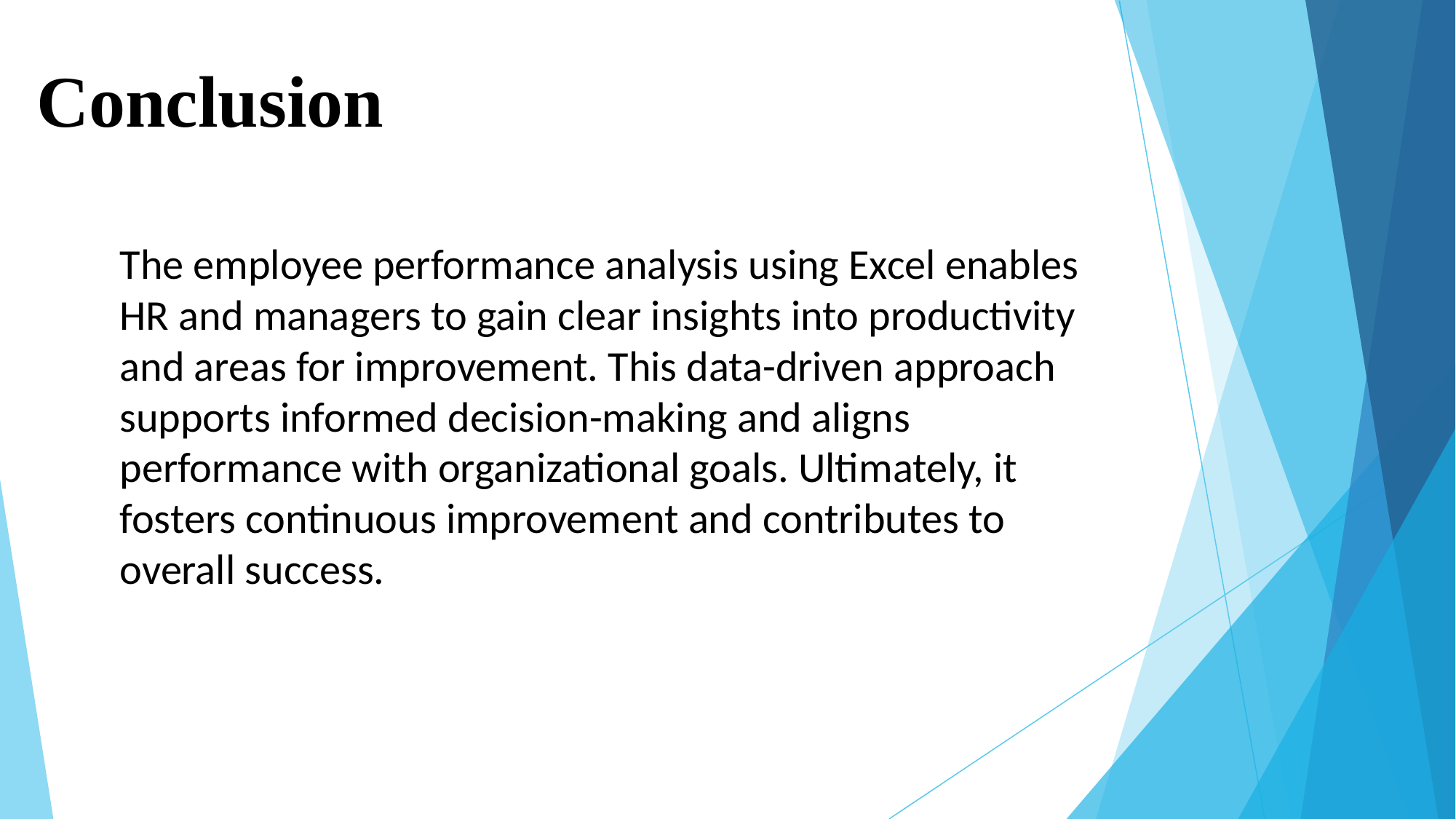

Conclusion
The employee performance analysis using Excel enables HR and managers to gain clear insights into productivity and areas for improvement. This data-driven approach supports informed decision-making and aligns performance with organizational goals. Ultimately, it fosters continuous improvement and contributes to overall success.